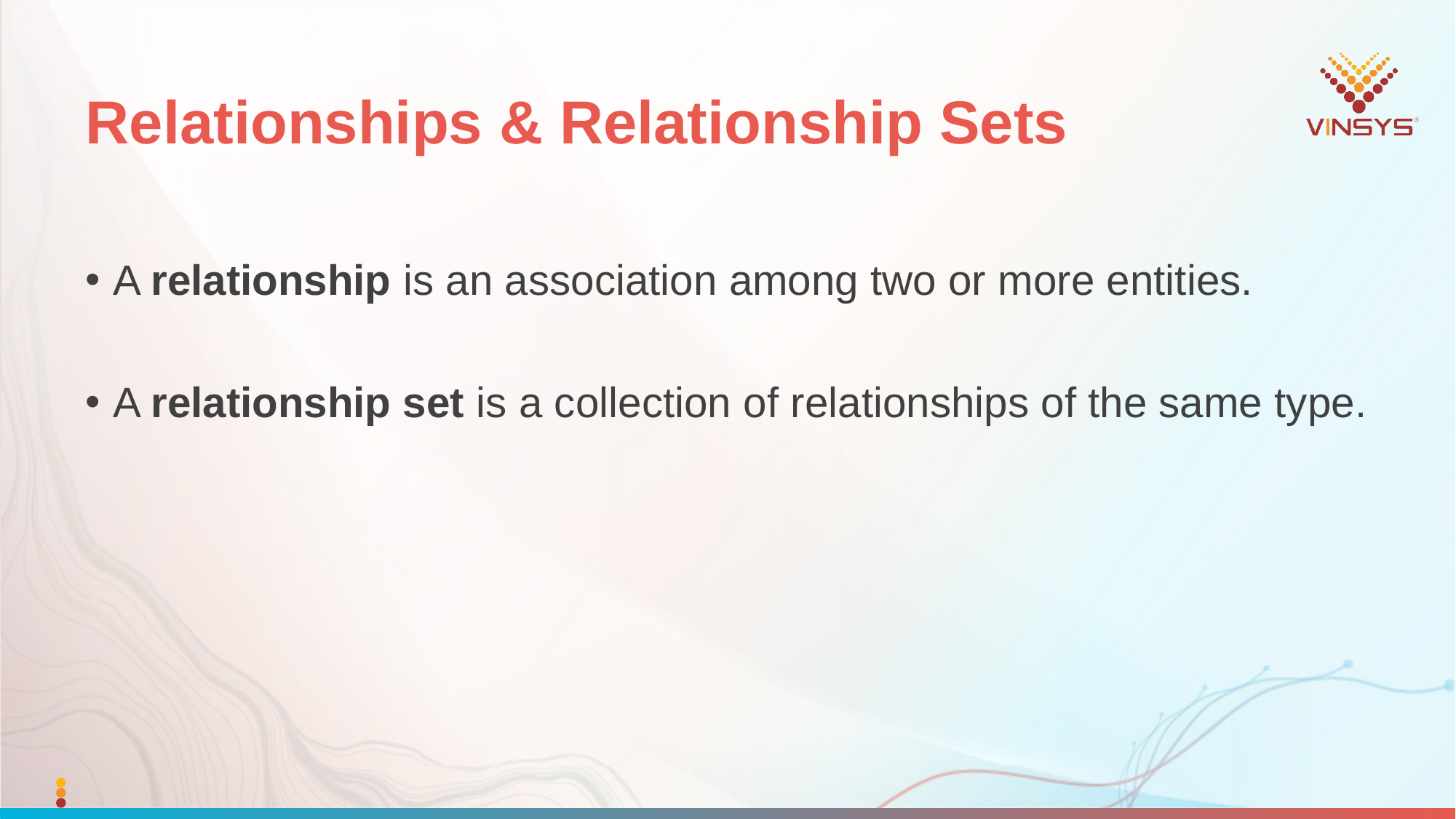

# Relationships & Relationship Sets

A relationship is an association among two or more entities.

A relationship set is a collection of relationships of the same type.